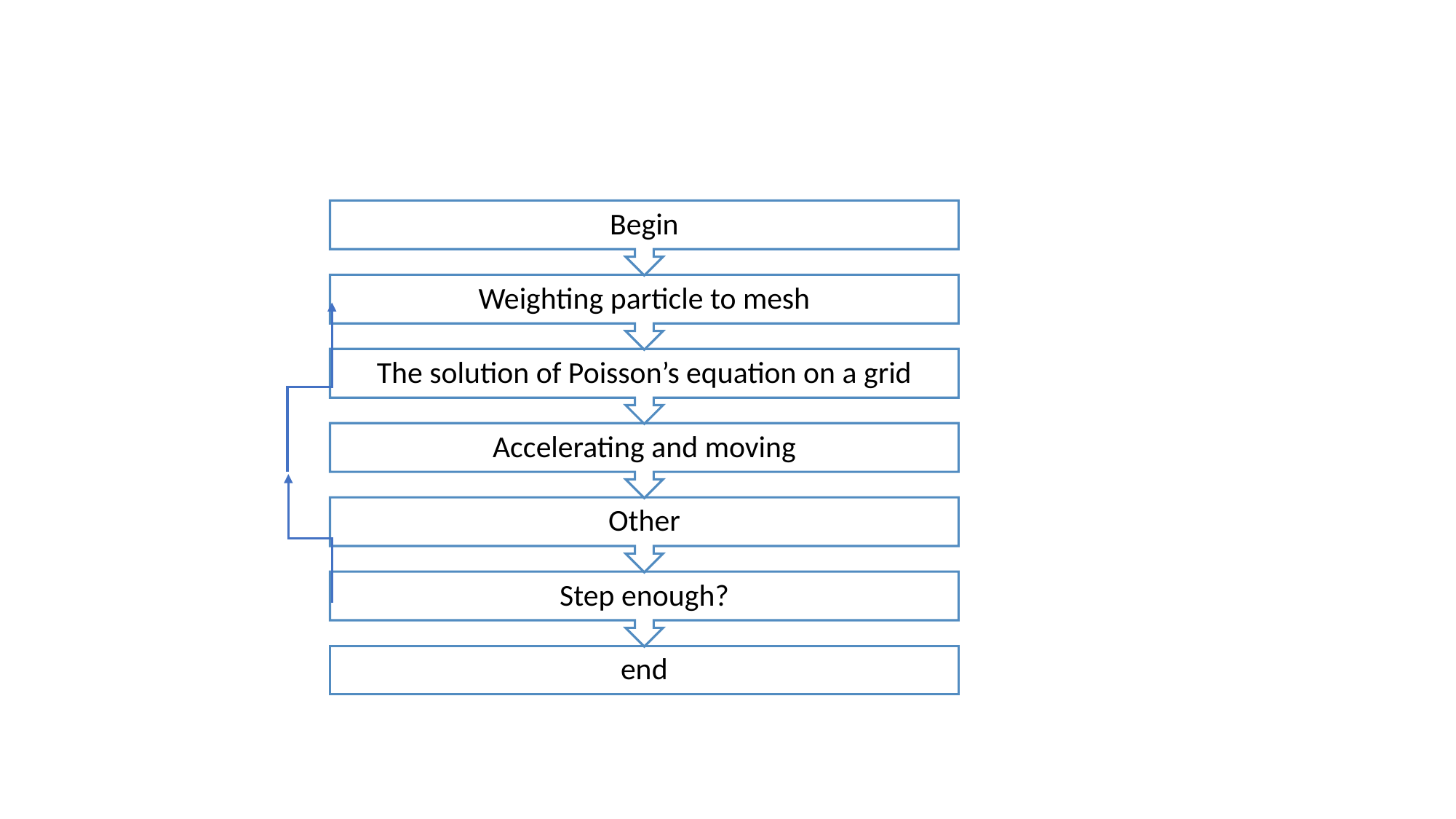

end
Step enough?
Other
Accelerating and moving
The solution of Poisson’s equation on a grid
Weighting particle to mesh
Begin